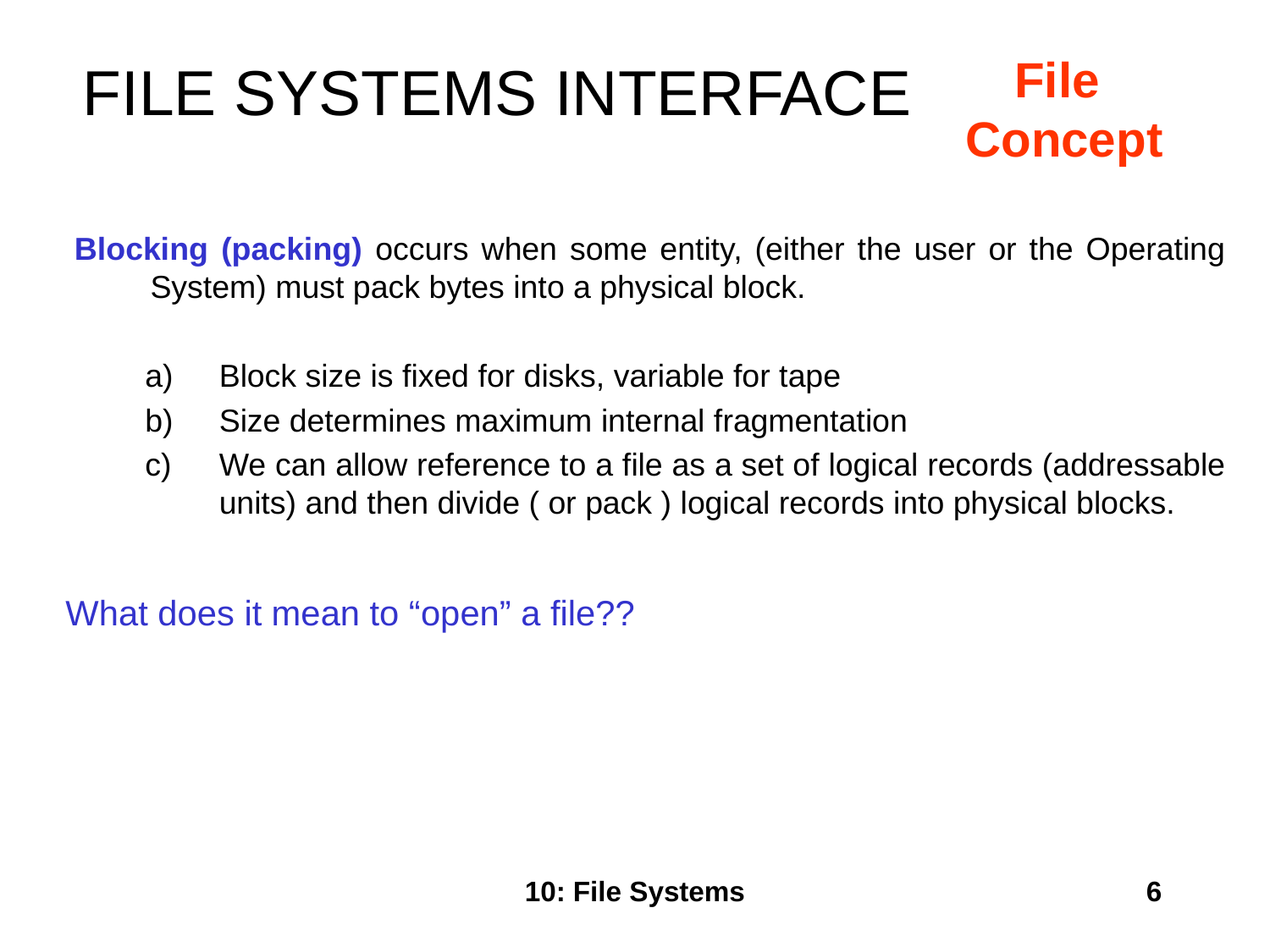

# FILE SYSTEMS INTERFACE
File  Concept
 Blocking (packing) occurs when some entity, (either the user or the Operating System) must pack bytes into a physical block.

Block size is fixed for disks, variable for tape
Size determines maximum internal fragmentation
We can allow reference to a file as a set of logical records (addressable units) and then divide ( or pack ) logical records into physical blocks.

What does it mean to “open” a file??
10: File Systems
6